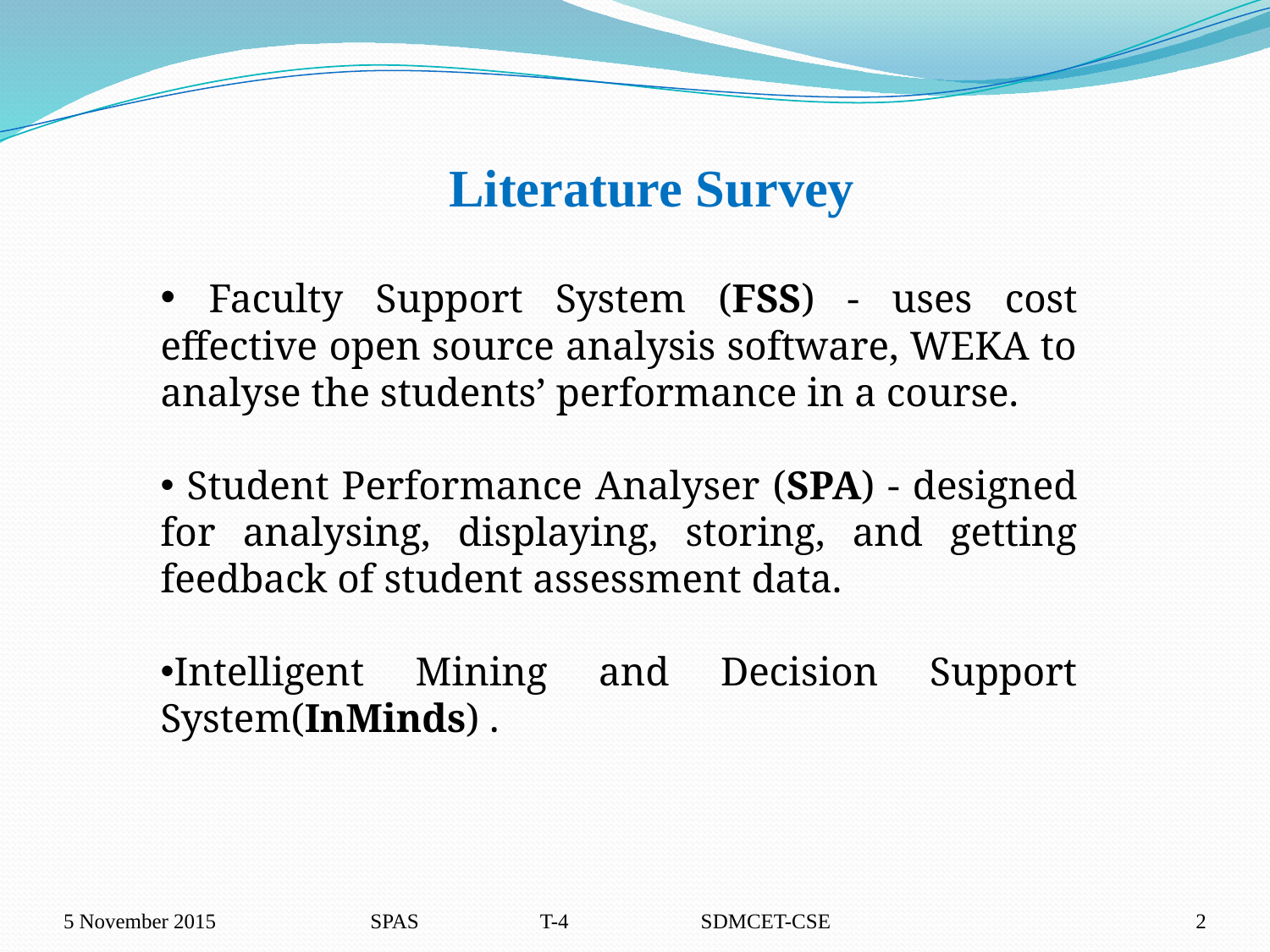

Literature Survey
 Faculty Support System (FSS) - uses cost effective open source analysis software, WEKA to analyse the students’ performance in a course.

 Student Performance Analyser (SPA) - designed for analysing, displaying, storing, and getting feedback of student assessment data.

Intelligent Mining and Decision Support System(InMinds) .
5 November 2015
SPAS                       T-4                         SDMCET-CSE
2